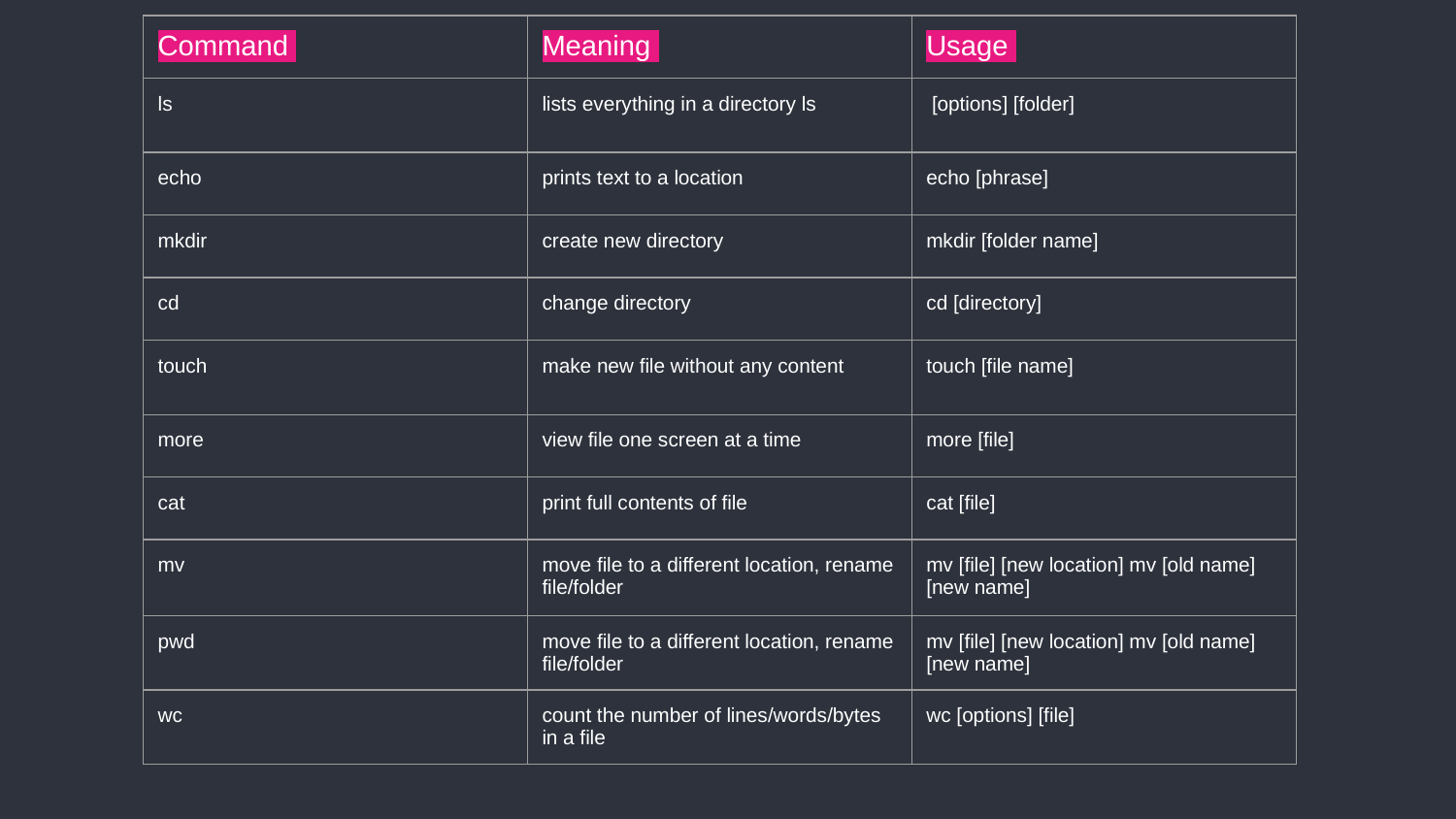

| Command | Meaning | Usage |
| --- | --- | --- |
| ls | lists everything in a directory ls | [options] [folder] |
| echo | prints text to a location | echo [phrase] |
| mkdir | create new directory | mkdir [folder name] |
| cd | change directory | cd [directory] |
| touch | make new file without any content | touch [file name] |
| more | view file one screen at a time | more [file] |
| cat | print full contents of file | cat [file] |
| mv | move file to a different location, rename file/folder | mv [file] [new location] mv [old name] [new name] |
| pwd | move file to a different location, rename file/folder | mv [file] [new location] mv [old name] [new name] |
| wc | count the number of lines/words/bytes in a file | wc [options] [file] |